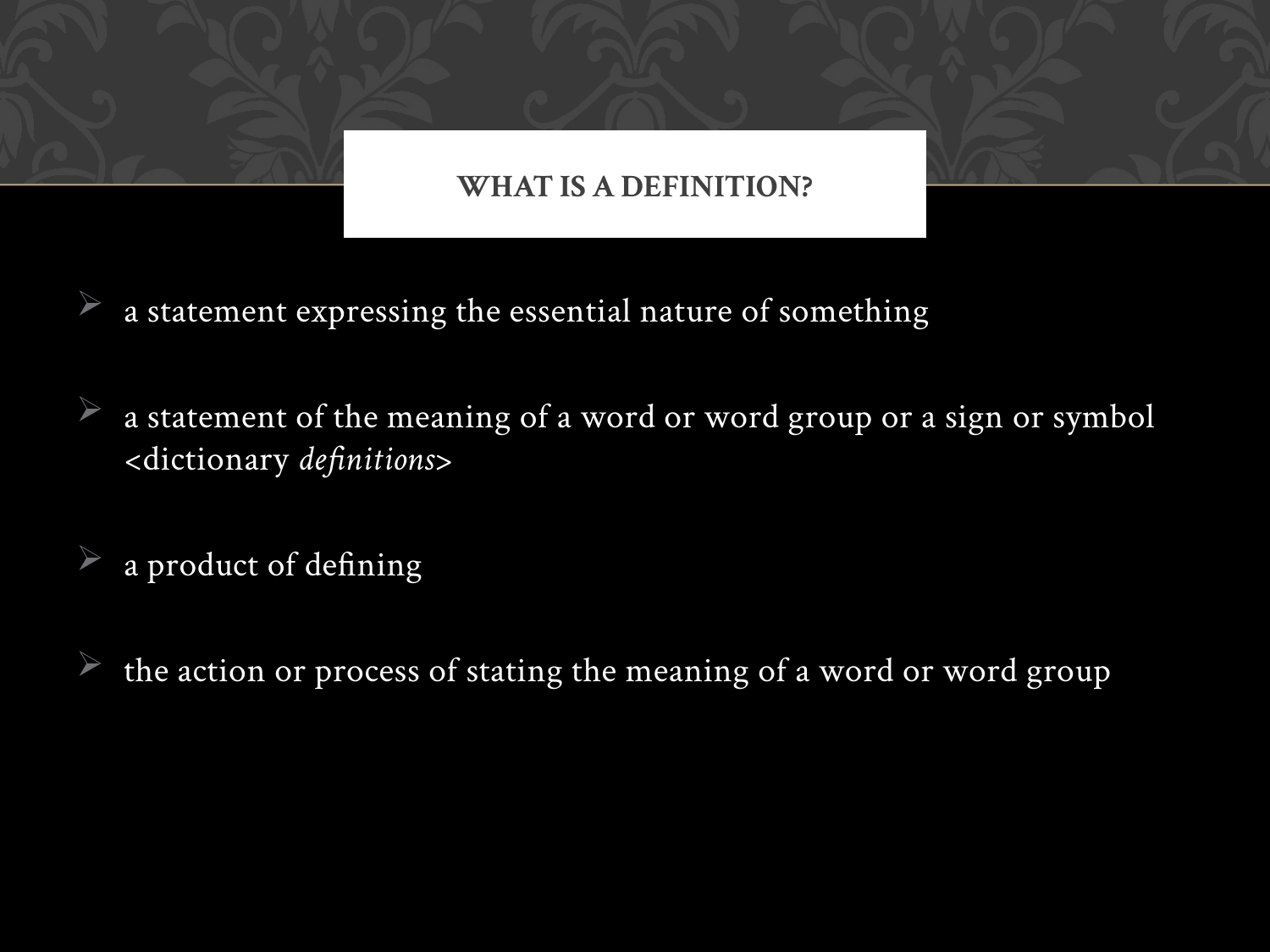

# WHAT IS A DEFINITION?
a statement expressing the essential nature of something

a statement of the meaning of a word or word group or a sign or symbol <dictionary definitions>

a product of defining

the action or process of stating the meaning of a word or word group